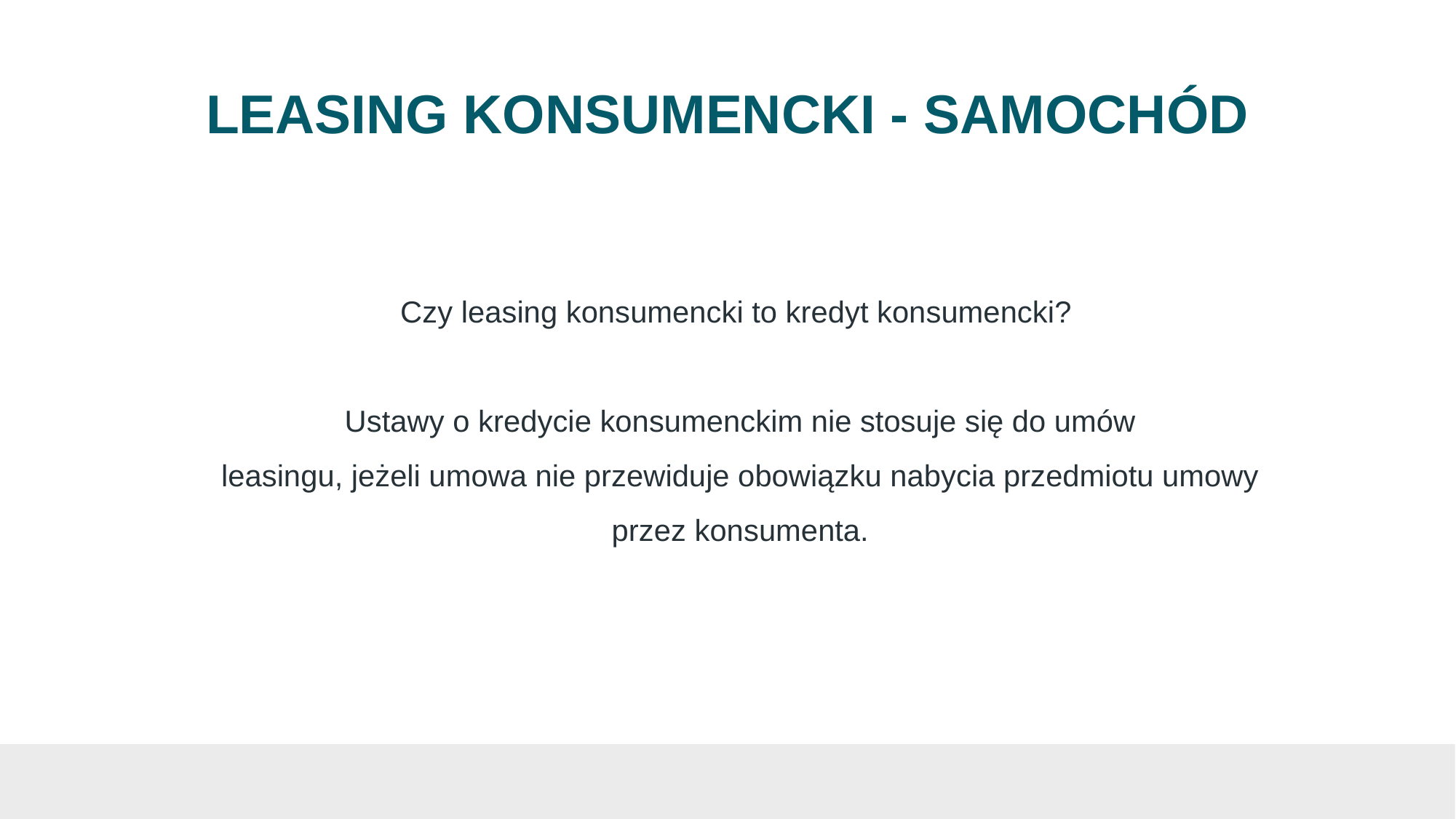

Czy leasing konsumencki to kredyt konsumencki?

Ustawy o kredycie konsumenckim nie stosuje się do umów
leasingu, jeżeli umowa nie przewiduje obowiązku nabycia przedmiotu umowy
przez konsumenta.

# LEASING KONSUMENCKI - SAMOCHÓD